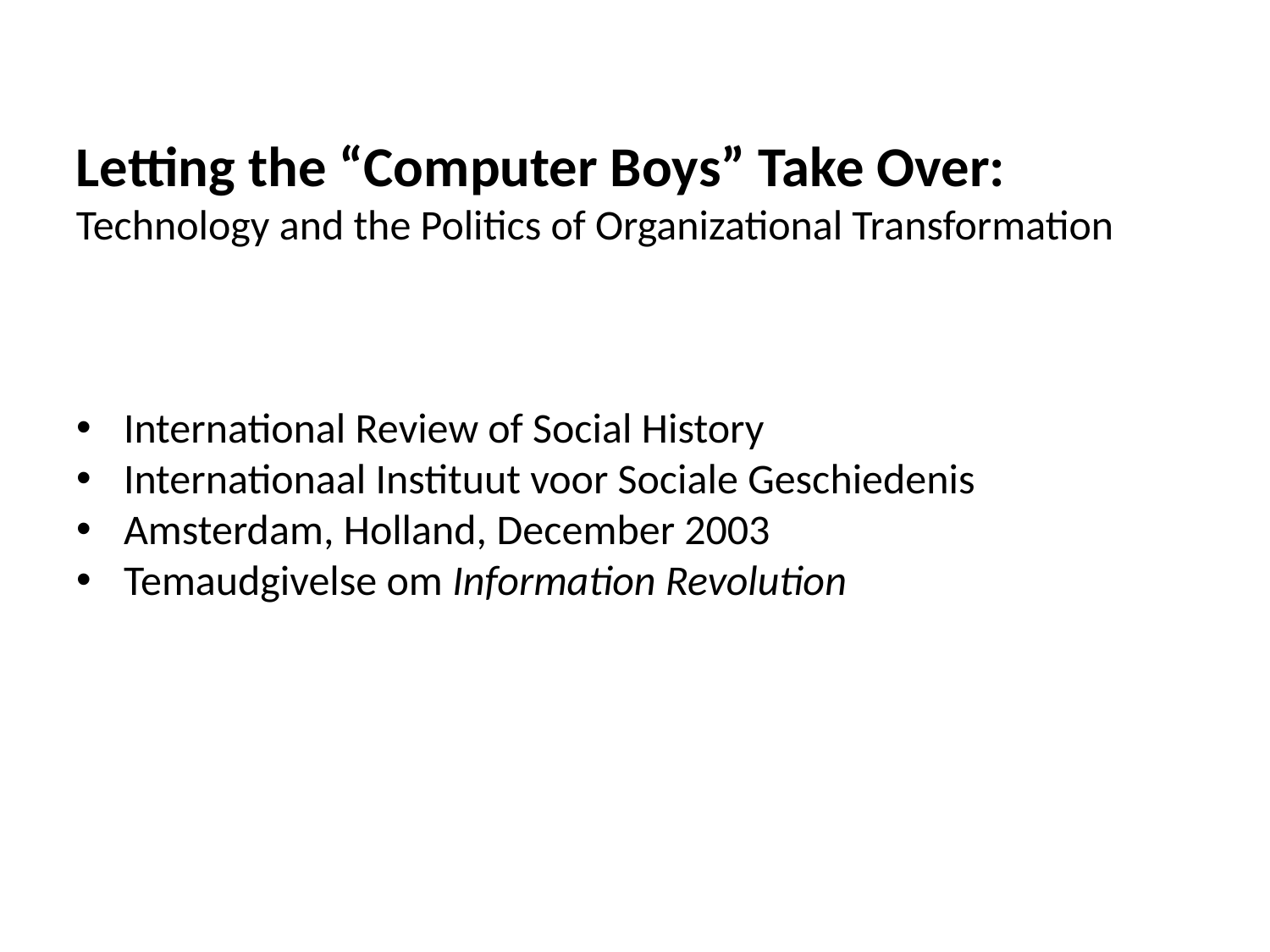

Letting the “Computer Boys” Take Over: Technology and the Politics of Organizational Transformation

International Review of Social History
Internationaal Instituut voor Sociale Geschiedenis
Amsterdam, Holland, December 2003
Temaudgivelse om Information Revolution